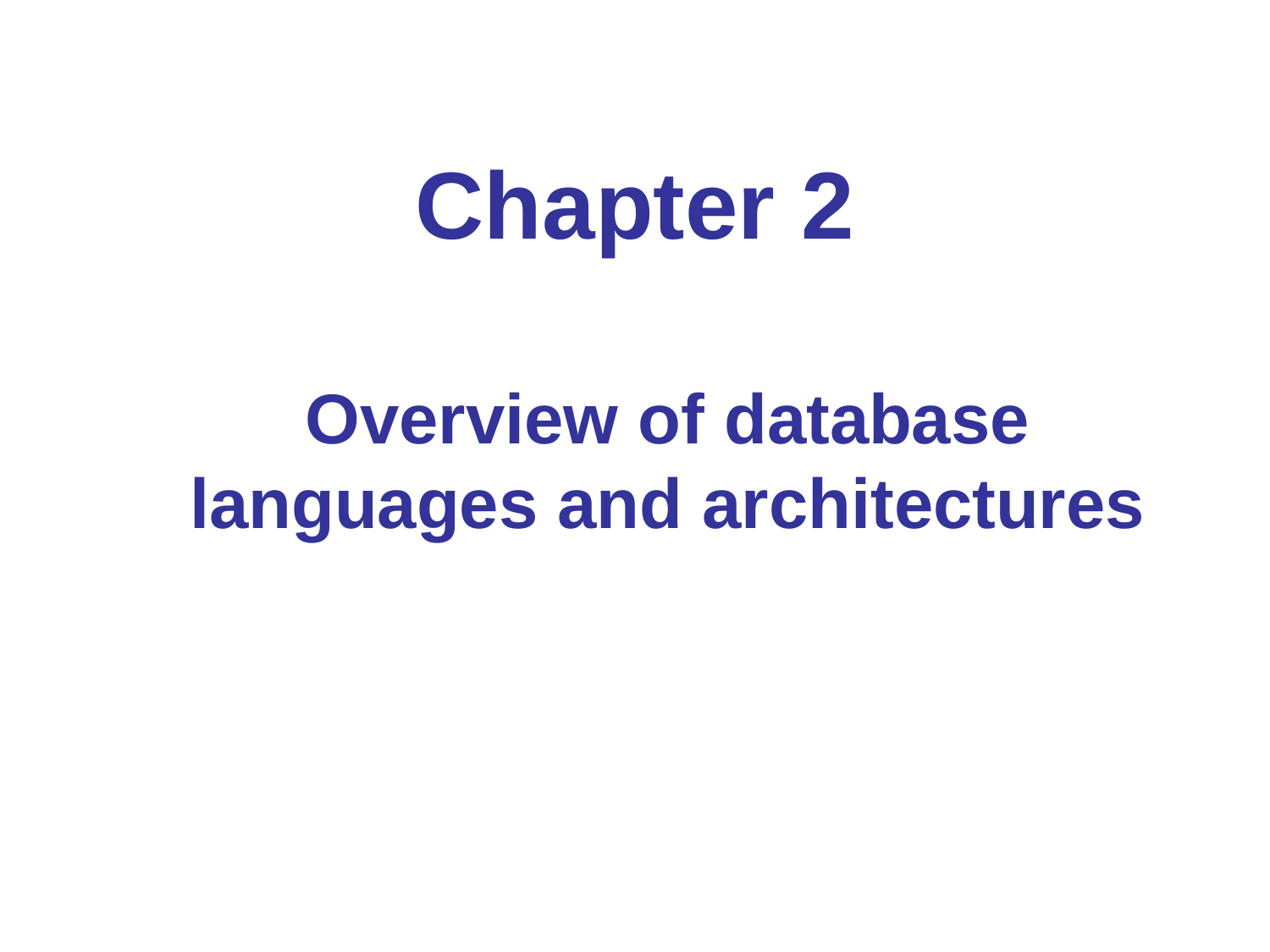

# Chapter 2
Overview of database languages and architectures